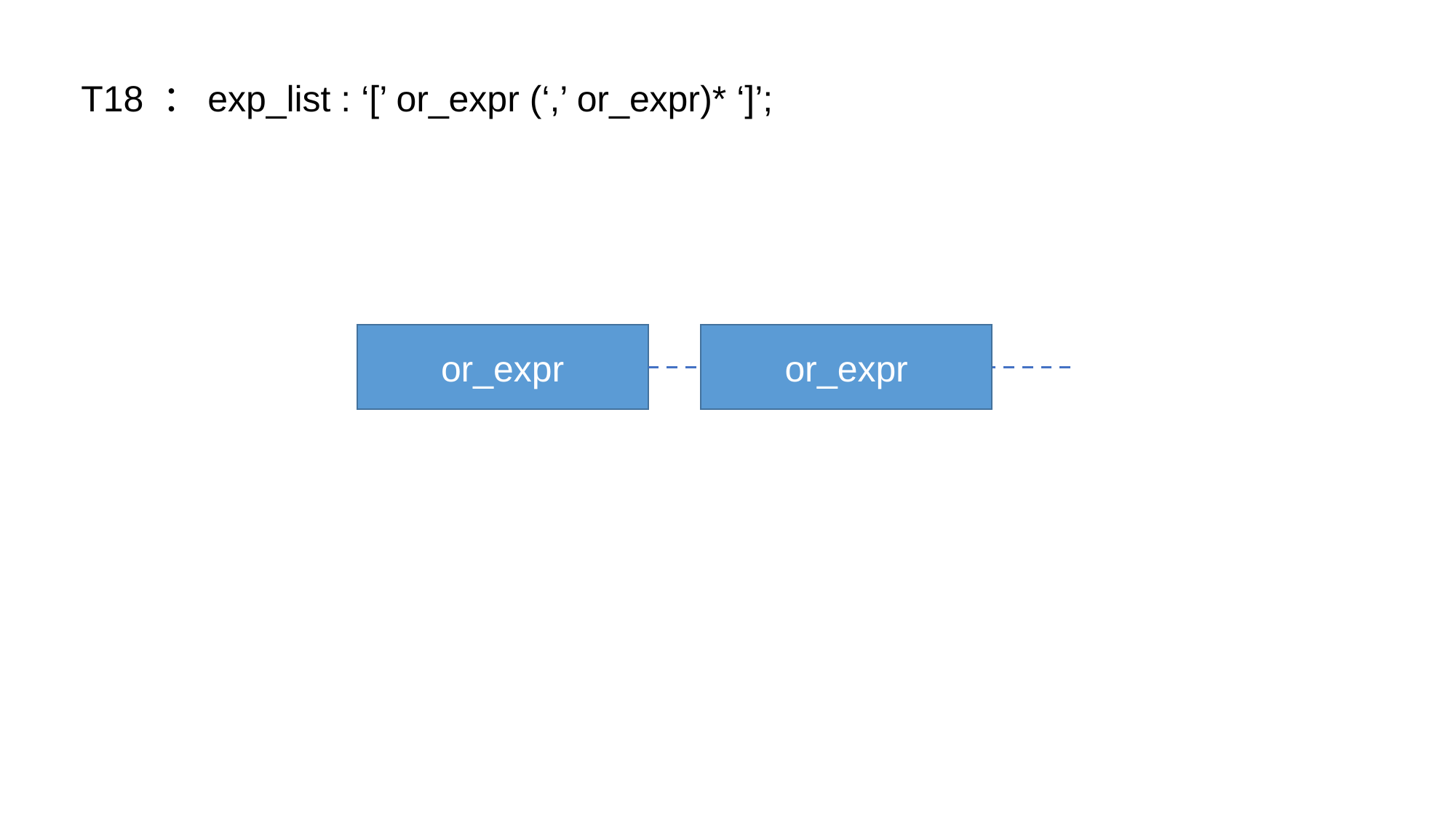

T18 ：exp_list : ‘[’ or_expr (‘,’ or_expr)* ‘]’;
or_expr
or_expr